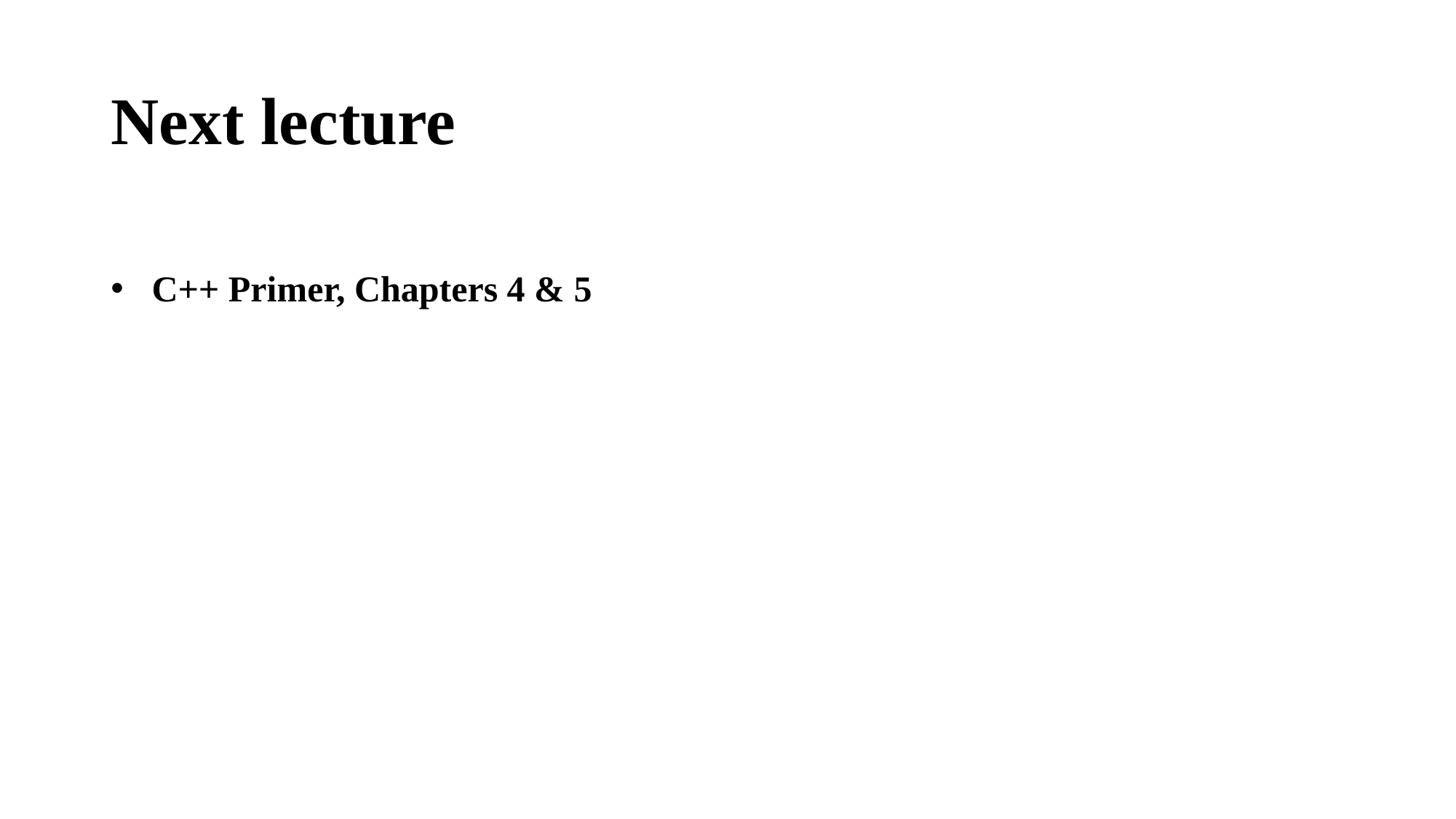

# Next lecture
C++ Primer, Chapters 4 & 5